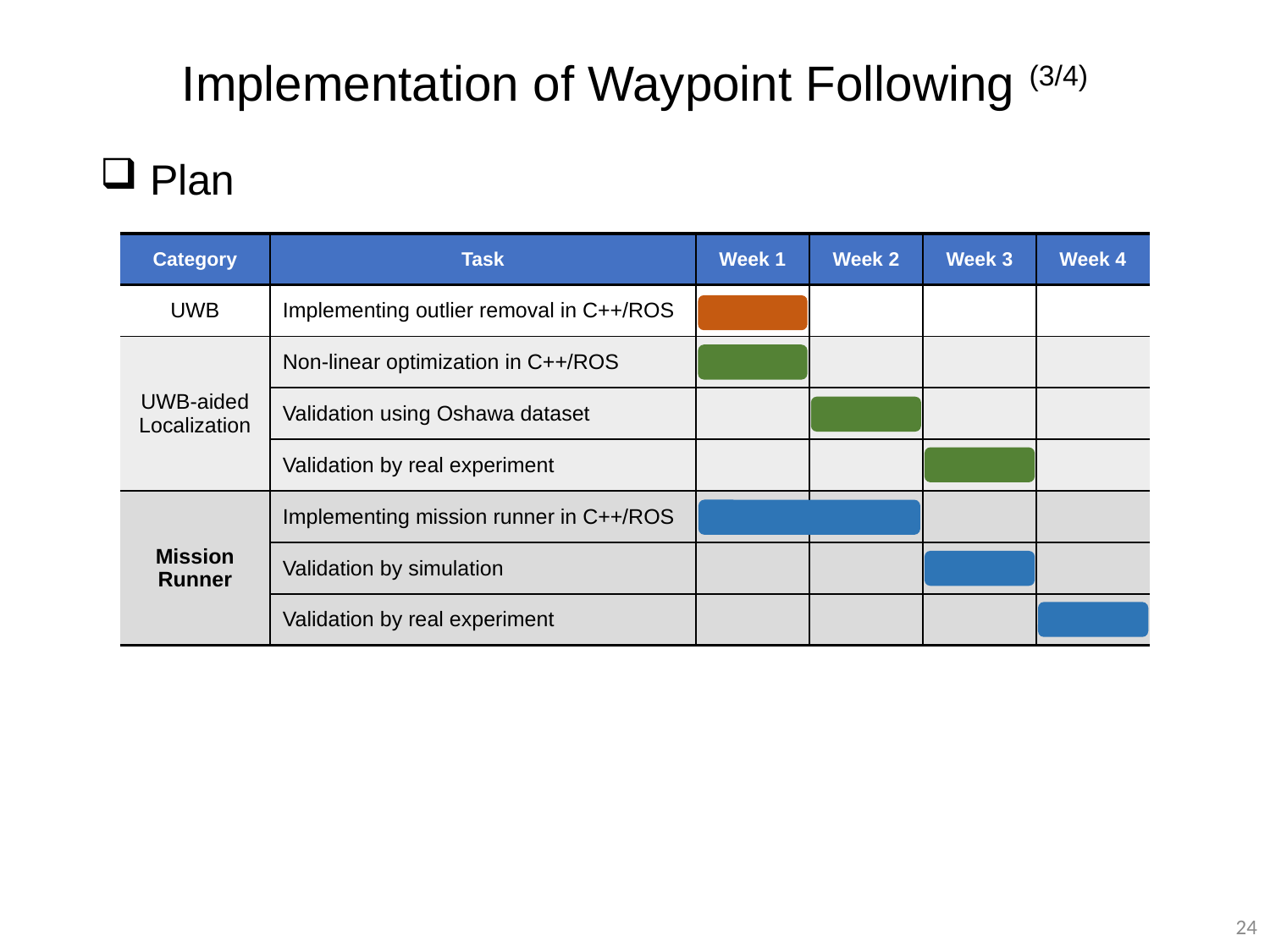

# Implementation of Waypoint Following (3/4)
 Plan
| Category | Task | Week 1 | Week 2 | Week 3 | Week 4 |
| --- | --- | --- | --- | --- | --- |
| UWB | Implementing outlier removal in C++/ROS |  |  |  |  |
| UWB-aided Localization | Non-linear optimization in C++/ROS |  |  |  |  |
|  | Validation using Oshawa dataset |  |  |  |  |
|  | Validation by real experiment |  |  |  |  |
| Mission Runner | Implementing mission runner in C++/ROS |  |  |  |  |
|  | Validation by simulation |  |  |  |  |
|  | Validation by real experiment |  |  |  |  |

24